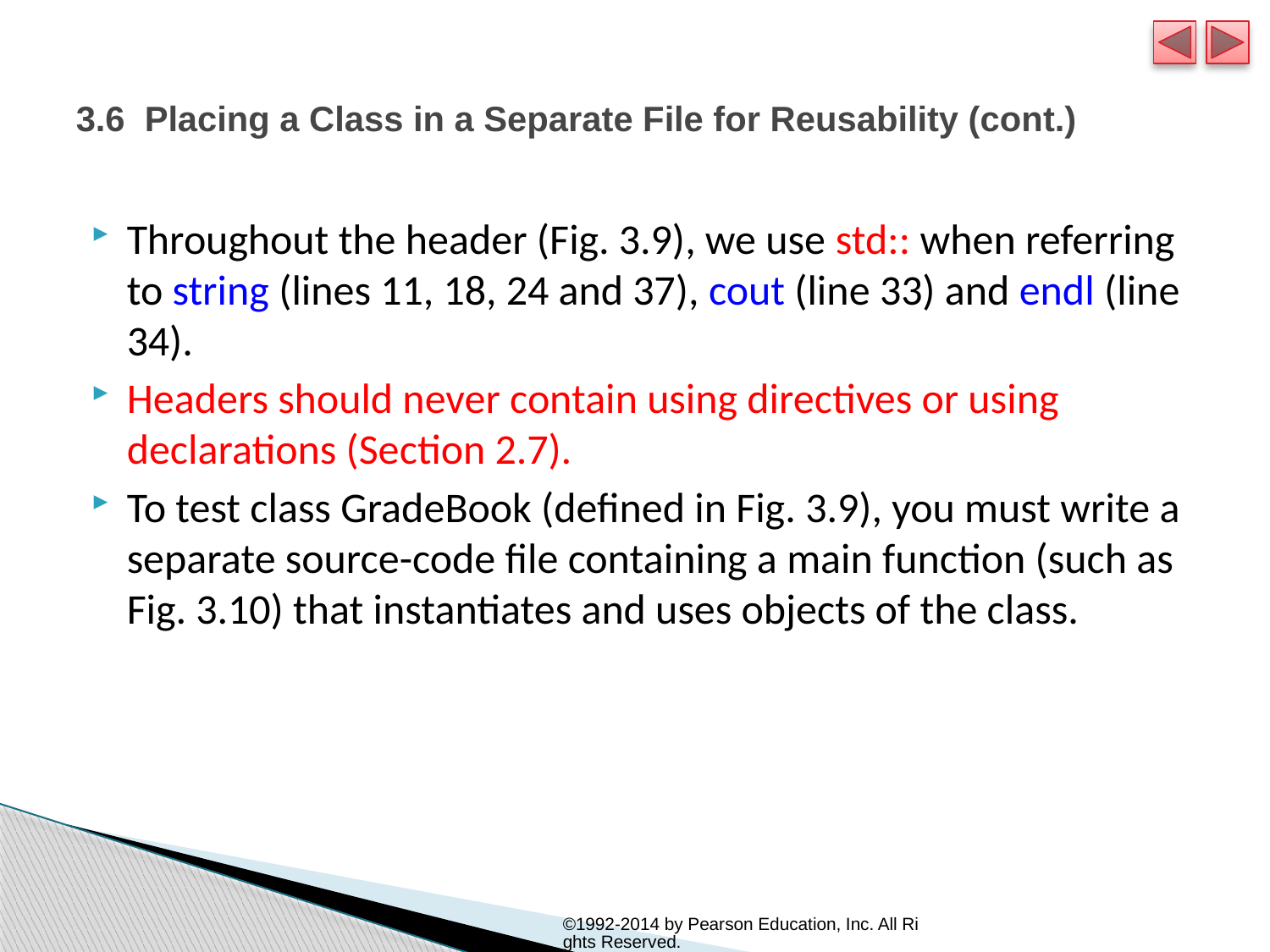

# 3.6  Placing a Class in a Separate File for Reusability (cont.)
Throughout the header (Fig. 3.9), we use std:: when referring to string (lines 11, 18, 24 and 37), cout (line 33) and endl (line 34).
Headers should never contain using directives or using declarations (Section 2.7).
To test class GradeBook (defined in Fig. 3.9), you must write a separate source-code file containing a main function (such as Fig. 3.10) that instantiates and uses objects of the class.
©1992-2014 by Pearson Education, Inc. All Rights Reserved.